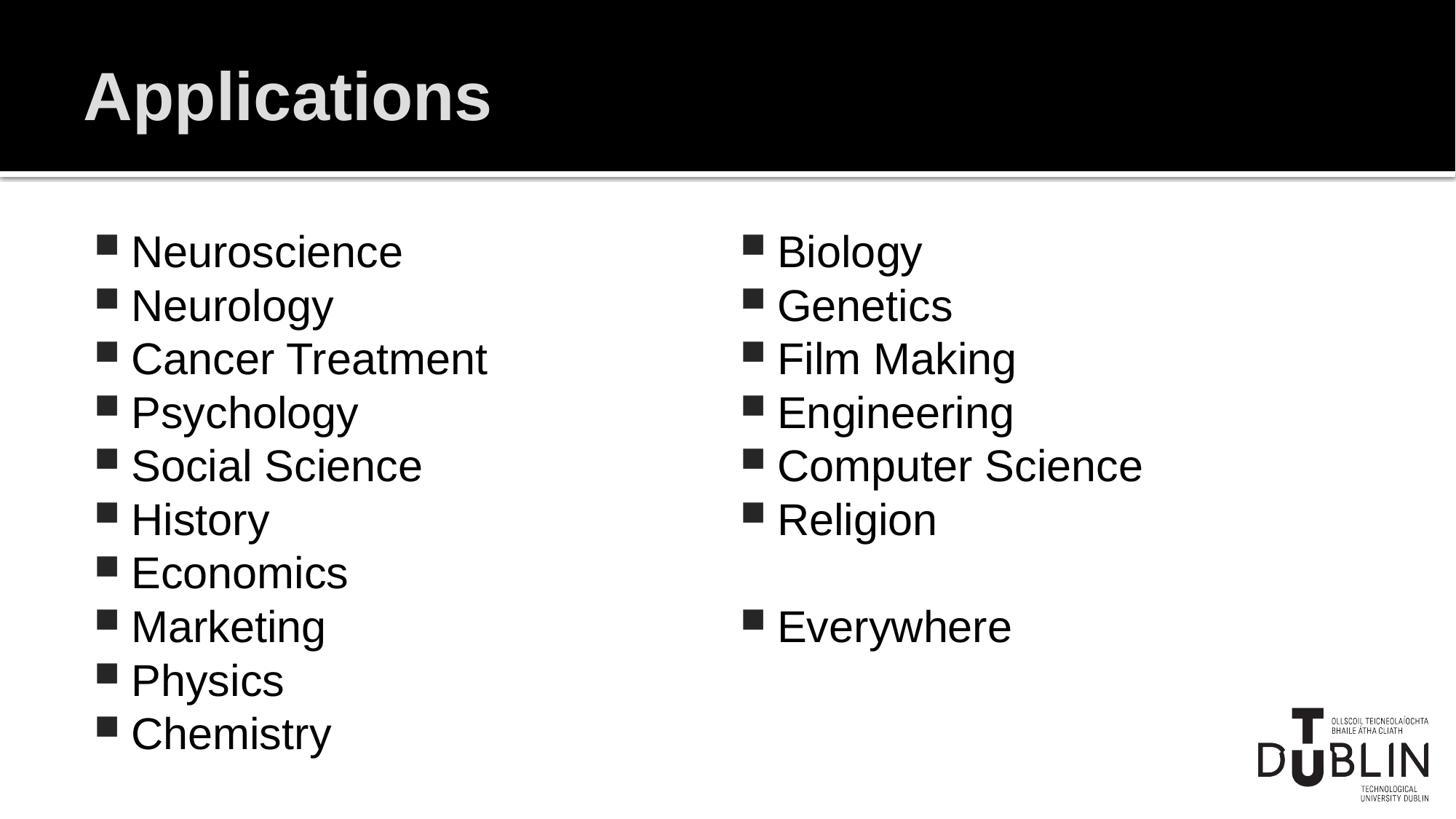

# Applications
Neuroscience
Neurology
Cancer Treatment
Psychology
Social Science
History
Economics
Marketing
Physics
Chemistry
Biology
Genetics
Film Making
Engineering
Computer Science
Religion

Everywhere